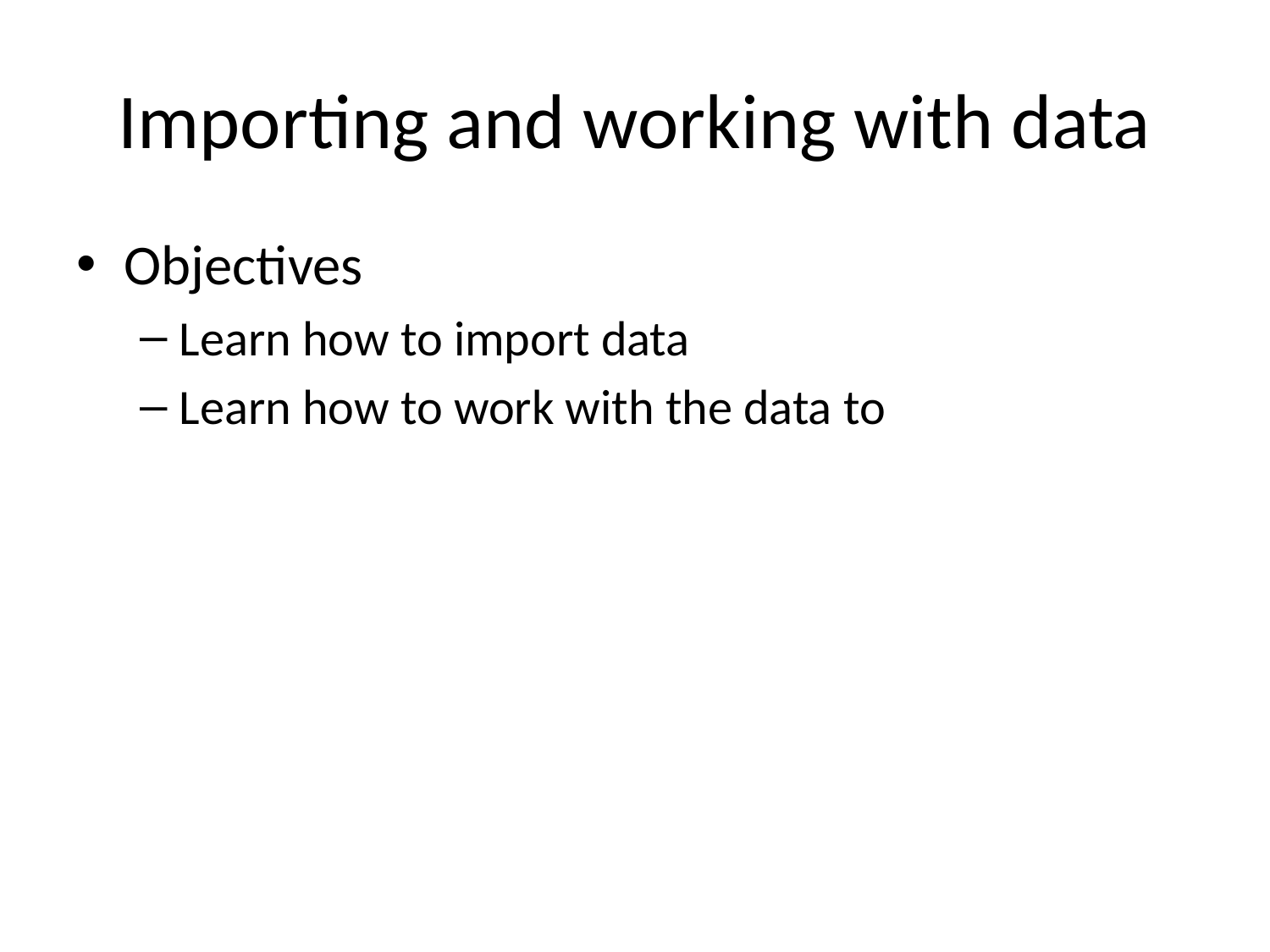

# Importing and working with data
Objectives
Learn how to import data
Learn how to work with the data to